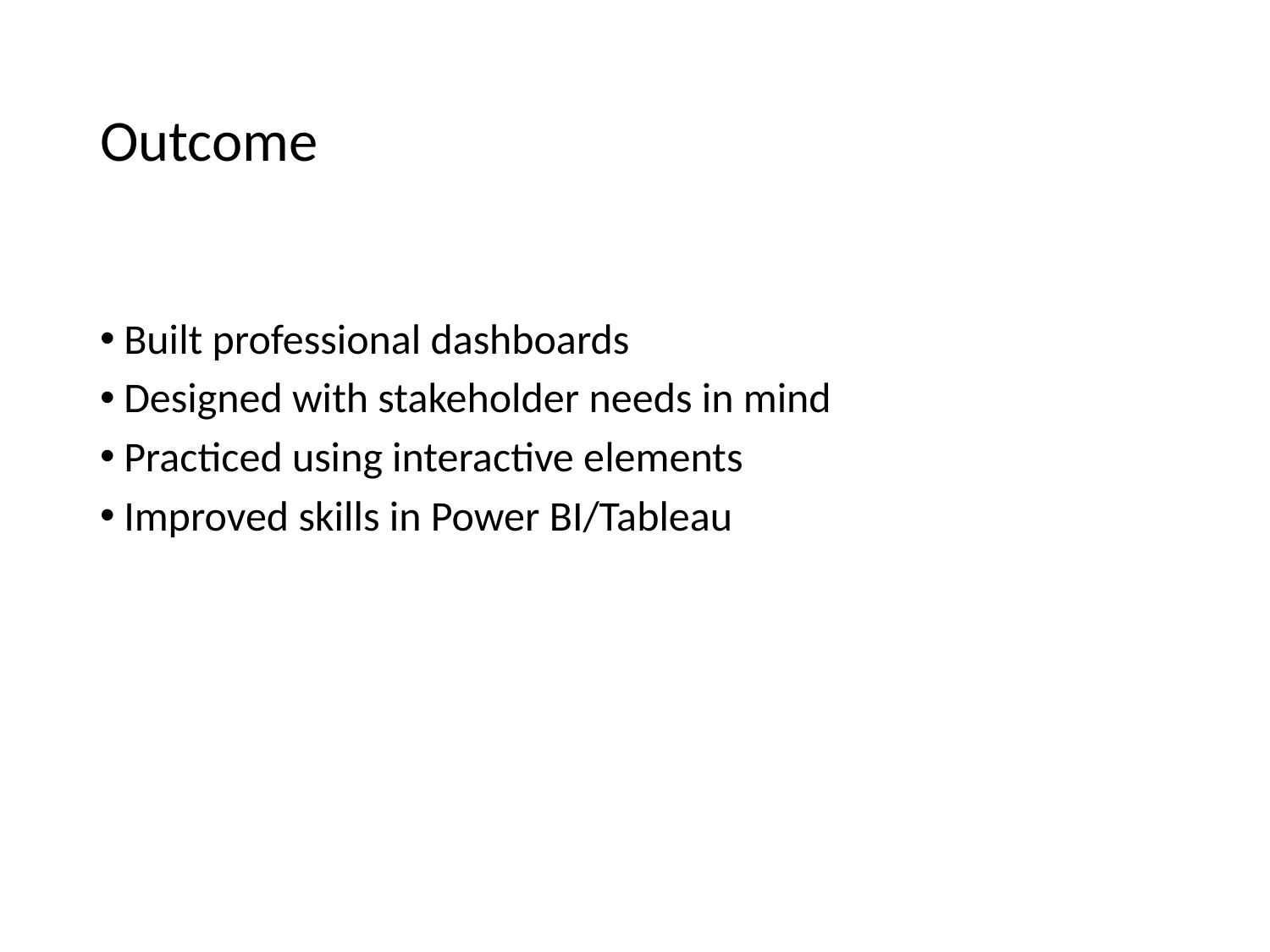

# Outcome

Built professional dashboards
Designed with stakeholder needs in mind
Practiced using interactive elements
Improved skills in Power BI/Tableau